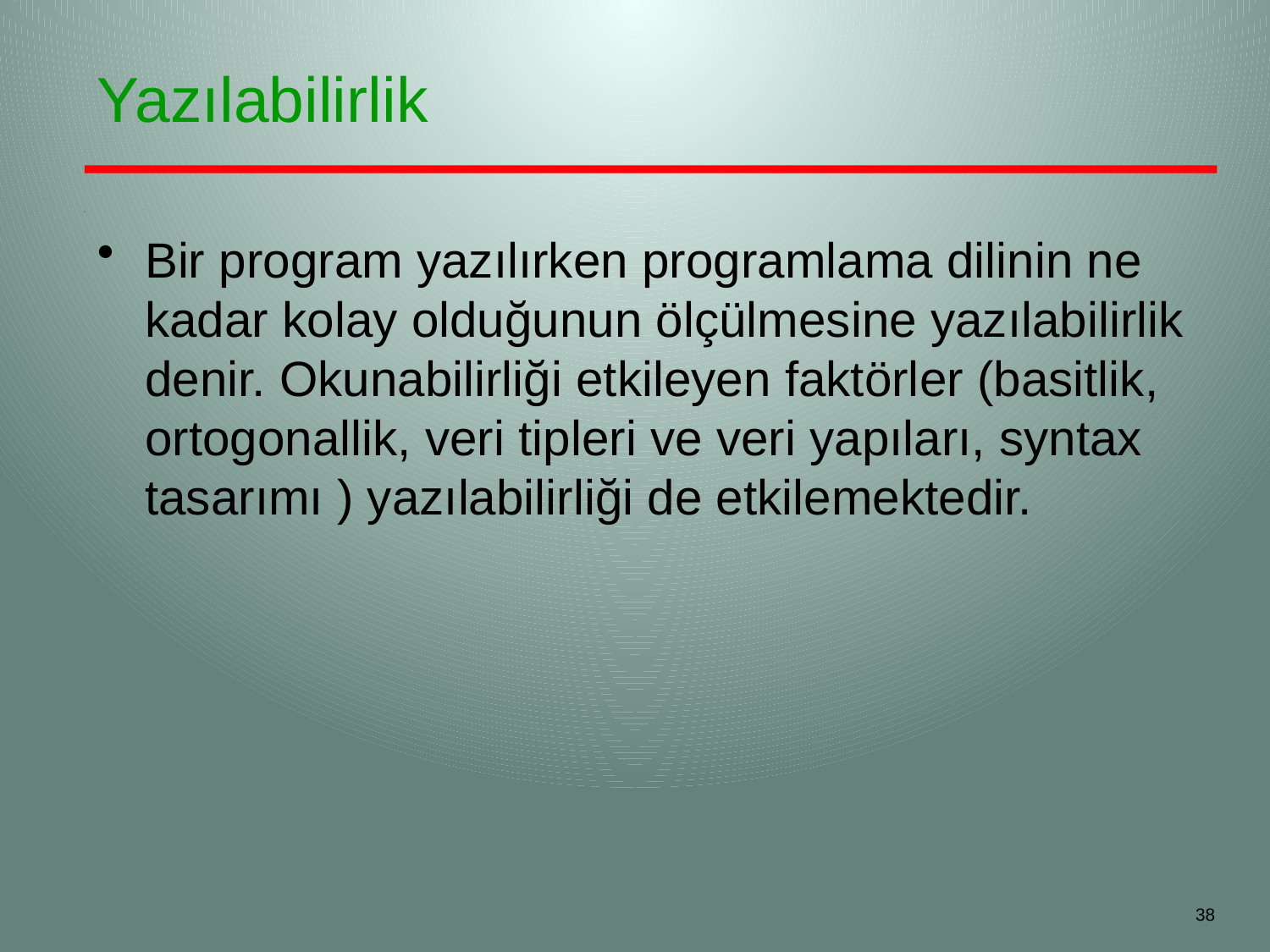

# Yazılabilirlik
Bir program yazılırken programlama dilinin ne kadar kolay olduğunun ölçülmesine yazılabilirlik denir. Okunabilirliği etkileyen faktörler (basitlik, ortogonallik, veri tipleri ve veri yapıları, syntax tasarımı ) yazılabilirliği de etkilemektedir.
38